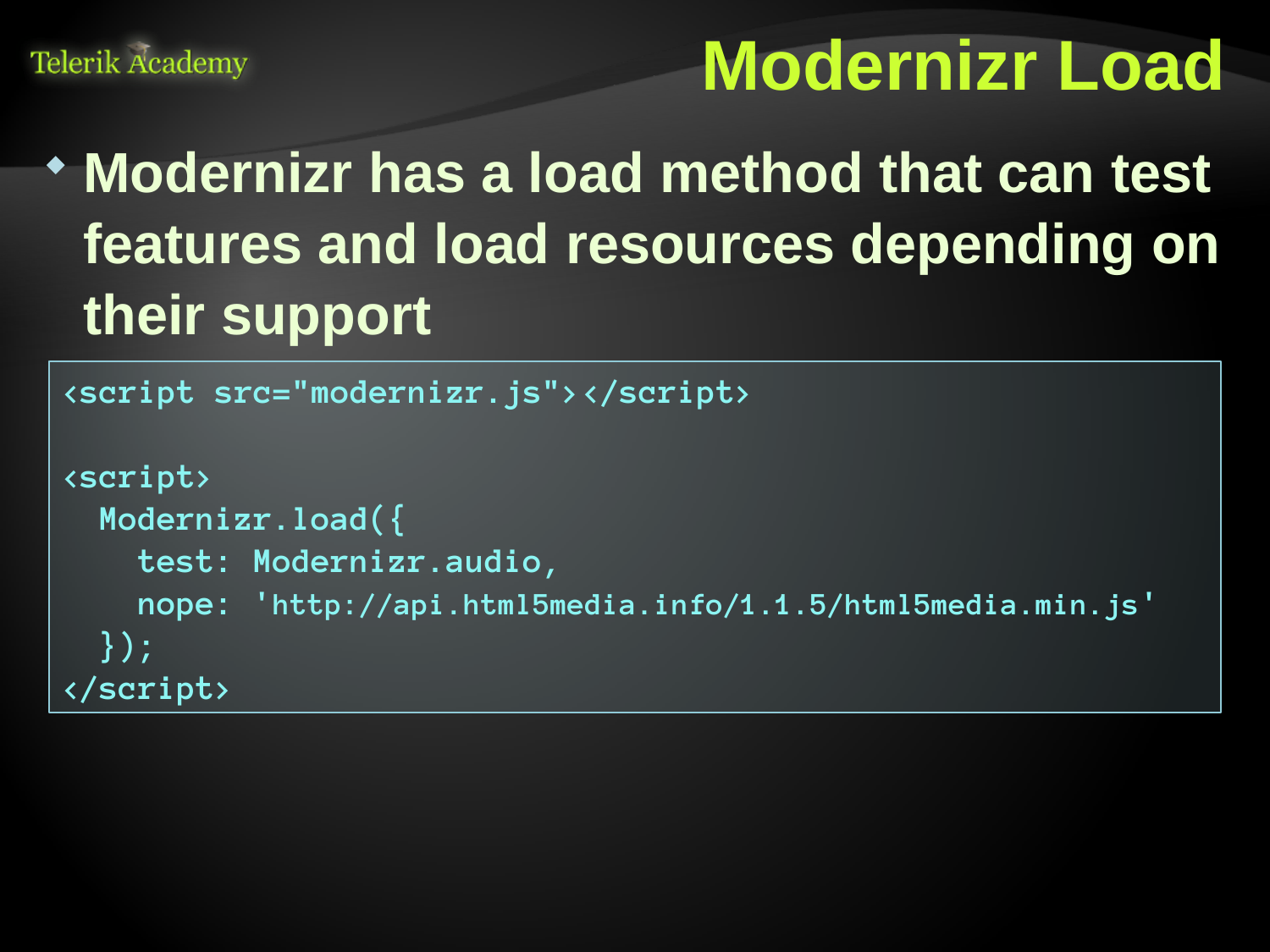

# Modernizr Load
Modernizr has a load method that can test features and load resources depending on their support

<script src="modernizr.js"></script>
<script>
  Modernizr.load({
    test: Modernizr.audio,
    nope: 'http://api.html5media.info/1.1.5/html5media.min.js'
  });
</script>